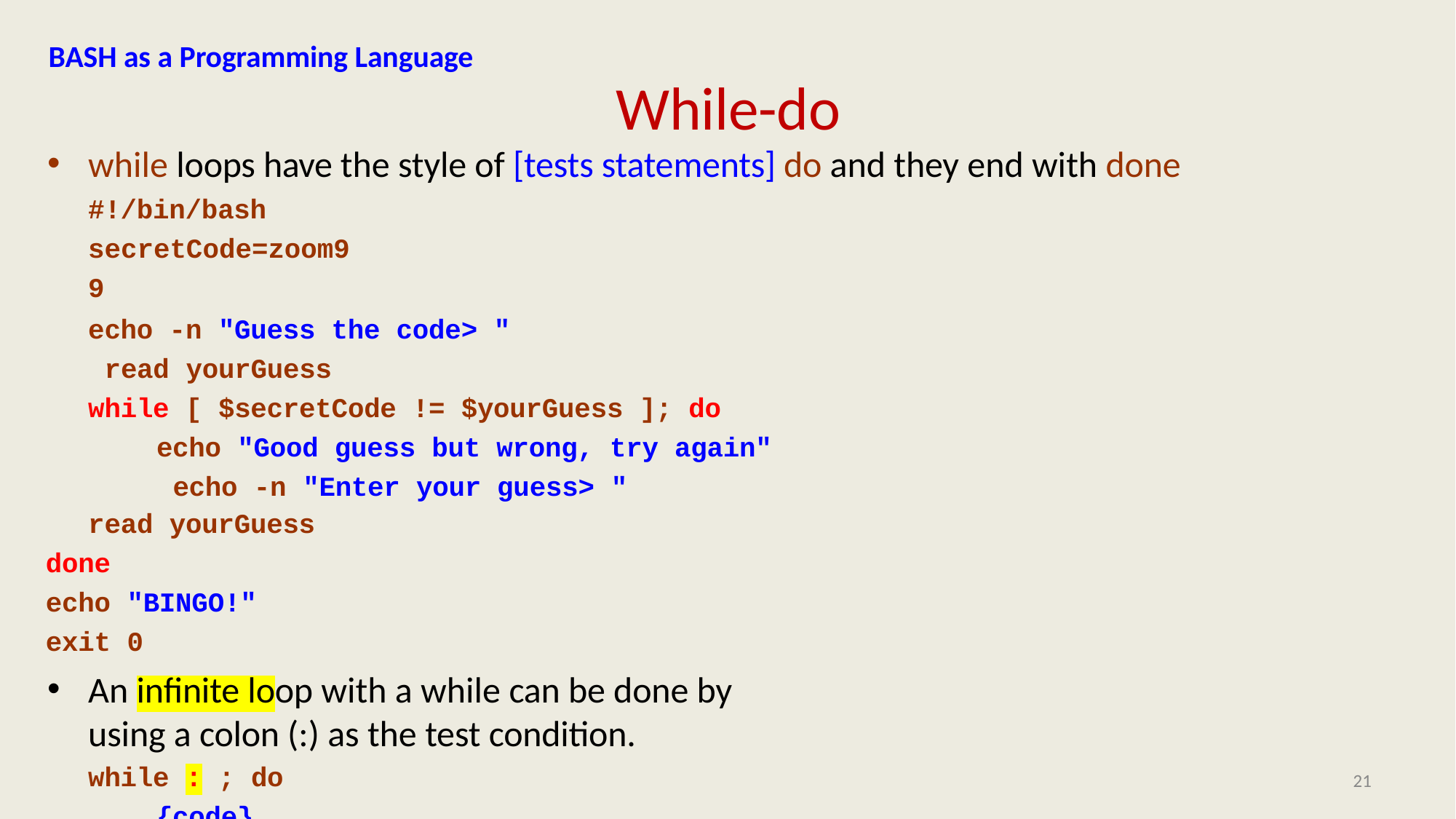

BASH as a Programming Language
# While-do
while loops have the style of [tests statements] do and they end with done
#!/bin/bash  secretCode=zoom99
echo -n "Guess the code> "  read yourGuess
while [ $secretCode != $yourGuess ]; do  echo "Good guess but wrong, try again"  echo -n "Enter your guess> "
read yourGuess
done
echo "BINGO!"
exit 0
An infinite loop with a while can be done by using a colon (:) as the test condition.
while : ; do
{code}
done
21